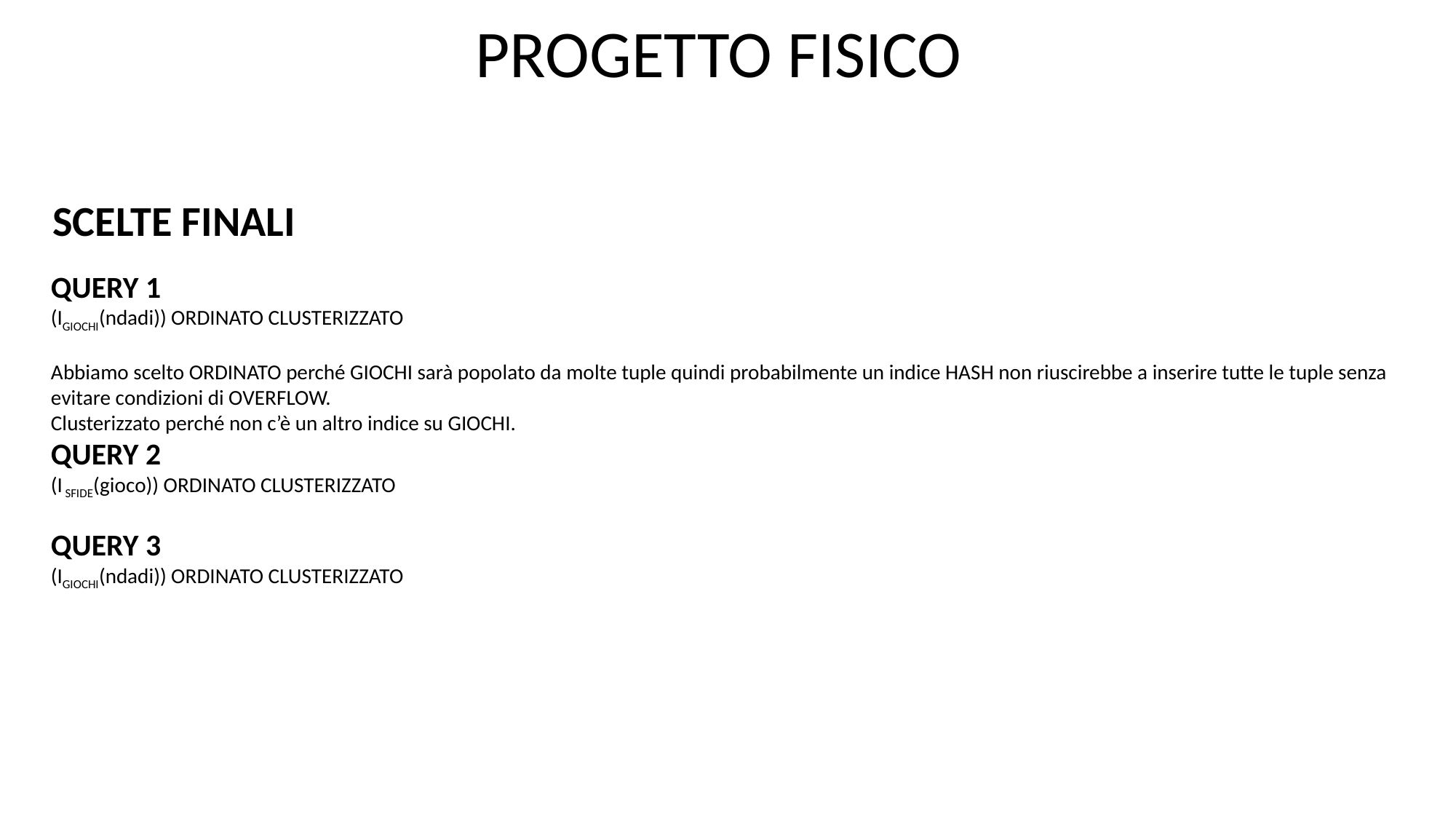

# PROGETTO FISICO
SCELTE FINALI
QUERY 1
(IGIOCHI(ndadi)) ORDINATO CLUSTERIZZATO

Abbiamo scelto ORDINATO perché GIOCHI sarà popolato da molte tuple quindi probabilmente un indice HASH non riuscirebbe a inserire tutte le tuple senza evitare condizioni di OVERFLOW.
Clusterizzato perché non c’è un altro indice su GIOCHI.
QUERY 2
(I SFIDE(gioco)) ORDINATO CLUSTERIZZATO

QUERY 3
(IGIOCHI(ndadi)) ORDINATO CLUSTERIZZATO